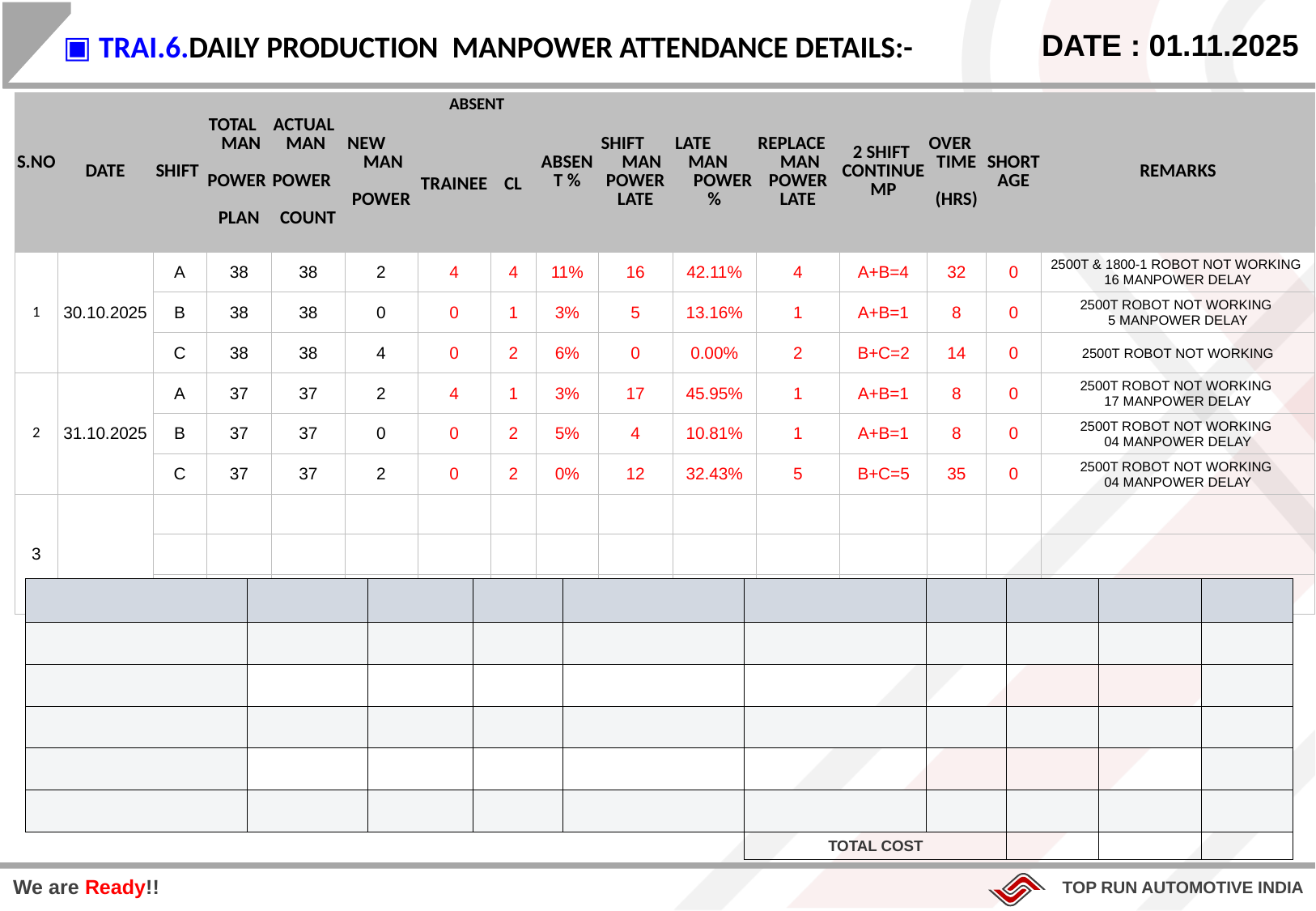

▣ TRAI.6.DAILY PRODUCTION  MANPOWER ATTENDANCE DETAILS:-
DATE : 01.11.2025
| S.NO | DATE | SHIFT | TOTAL MAN POWER PLAN | ACTUAL MAN POWER COUNT | NEW MAN POWER | ABSENT |  | ABSENT % | SHIFT MAN POWER LATE | LATE MAN POWER % | REPLACE MAN POWER LATE | 2 SHIFT CONTINUE MP | OVER TIME (HRS) | SHORT AGE | REMARKS |
| --- | --- | --- | --- | --- | --- | --- | --- | --- | --- | --- | --- | --- | --- | --- | --- |
|  |  |  |  |  |  | TRAINEE | CL |  |  |  |  |  |  |  |  |
| 1 | 30.10.2025 | A | 38 | 38 | 2 | 4 | 4 | 11% | 16 | 42.11% | 4 | A+B=4 | 32 | 0 | 2500T & 1800-1 ROBOT NOT WORKING 16 MANPOWER DELAY |
|  |  | B | 38 | 38 | 0 | 0 | 1 | 3% | 5 | 13.16% | 1 | A+B=1 | 8 | 0 | 2500T ROBOT NOT WORKING 5 MANPOWER DELAY |
|  |  | C | 38 | 38 | 4 | 0 | 2 | 6% | 0 | 0.00% | 2 | B+C=2 | 14 | 0 | 2500T ROBOT NOT WORKING |
| 2 | 31.10.2025 | A | 37 | 37 | 2 | 4 | 1 | 3% | 17 | 45.95% | 1 | A+B=1 | 8 | 0 | 2500T ROBOT NOT WORKING 17 MANPOWER DELAY |
|  |  | B | 37 | 37 | 0 | 0 | 2 | 5% | 4 | 10.81% | 1 | A+B=1 | 8 | 0 | 2500T ROBOT NOT WORKING 04 MANPOWER DELAY |
|  |  | C | 37 | 37 | 2 | 0 | 2 | 0% | 12 | 32.43% | 5 | B+C=5 | 35 | 0 | 2500T ROBOT NOT WORKING 04 MANPOWER DELAY |
| 3 |  |  |  |  |  |  |  |  |  |  |  |  |  |  |  |
|  |  |  |  |  |  |  |  |  |  |  |  |  |  |  |  |
|  |  |  |  |  |  |  |  |  |  |  |  |  |  |  |  |
|  |  |  |  |  |  |  |  |  |  |
| --- | --- | --- | --- | --- | --- | --- | --- | --- | --- |
|  |  |  |  |  |  |  |  |  |  |
|  |  |  |  |  |  |  |  |  |  |
|  |  |  |  |  |  |  |  |  |  |
|  |  |  |  |  |  |  |  |  |  |
|  |  |  |  |  |  |  |  |  |  |
|  |  |  |  |  | TOTAL COST |  |  |  |  |